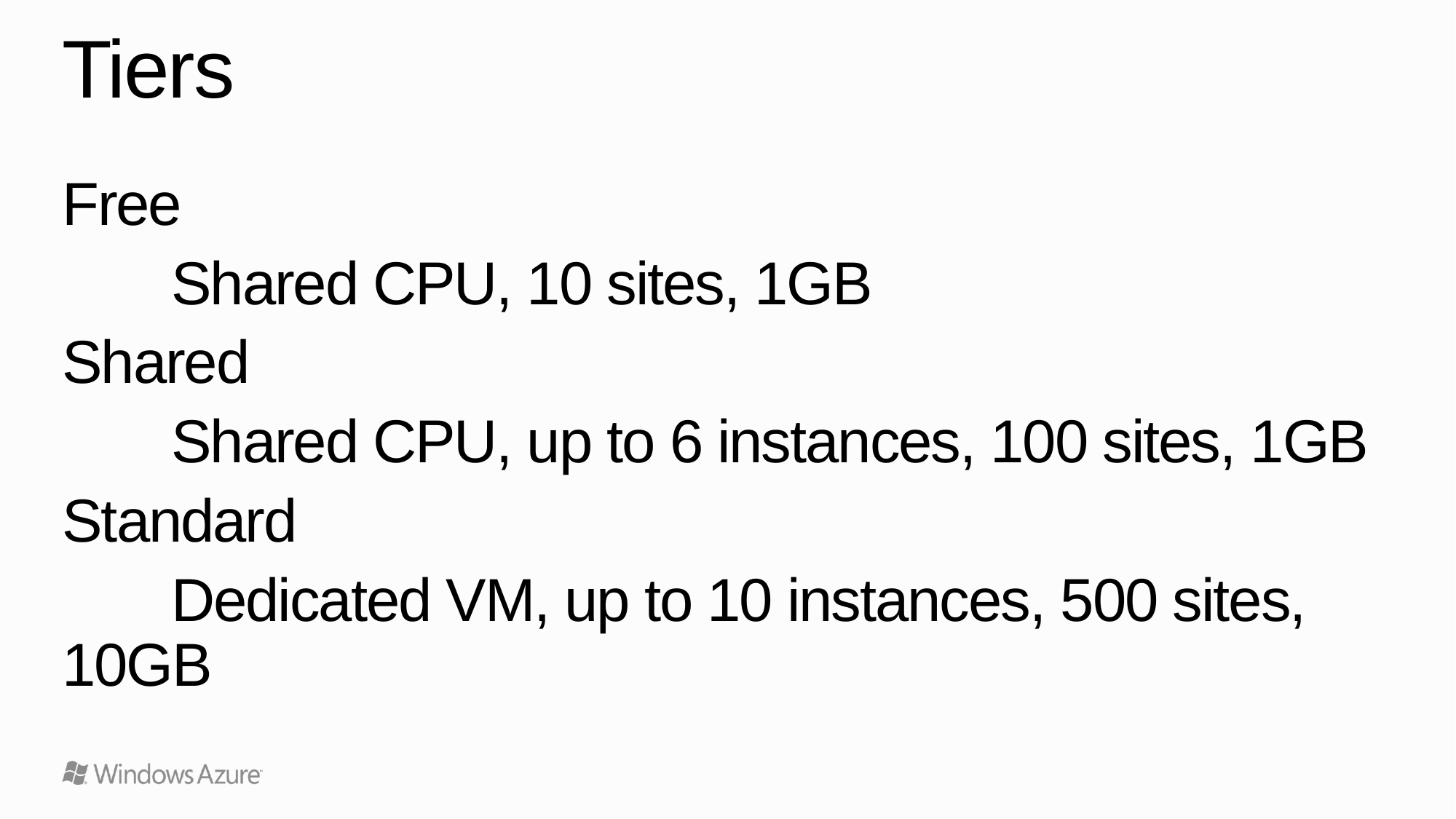

# Tiers
Free
	Shared CPU, 10 sites, 1GB
Shared
	Shared CPU, up to 6 instances, 100 sites, 1GB
Standard
	Dedicated VM, up to 10 instances, 500 sites, 10GB